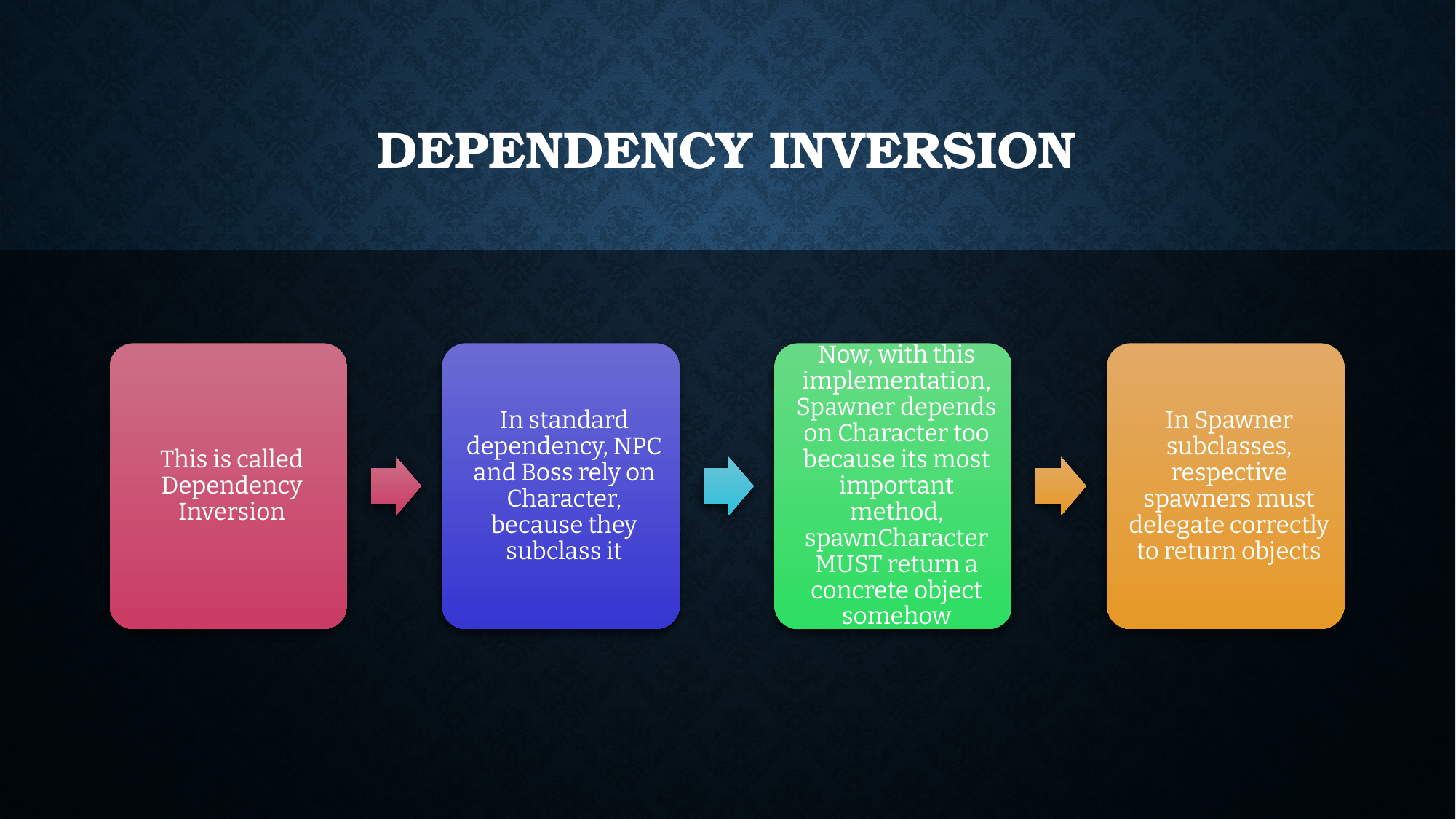

# Dependency inversion

This is called Dependency Inversion

In standard dependency, NPC and Boss rely on Character, because they subclass it

Now, with this implementation, Spawner depends on Character too because its most important method, spawnCharacter MUST return a concrete object somehow

In Spawner subclasses, respective spawners must delegate correctly to return objects